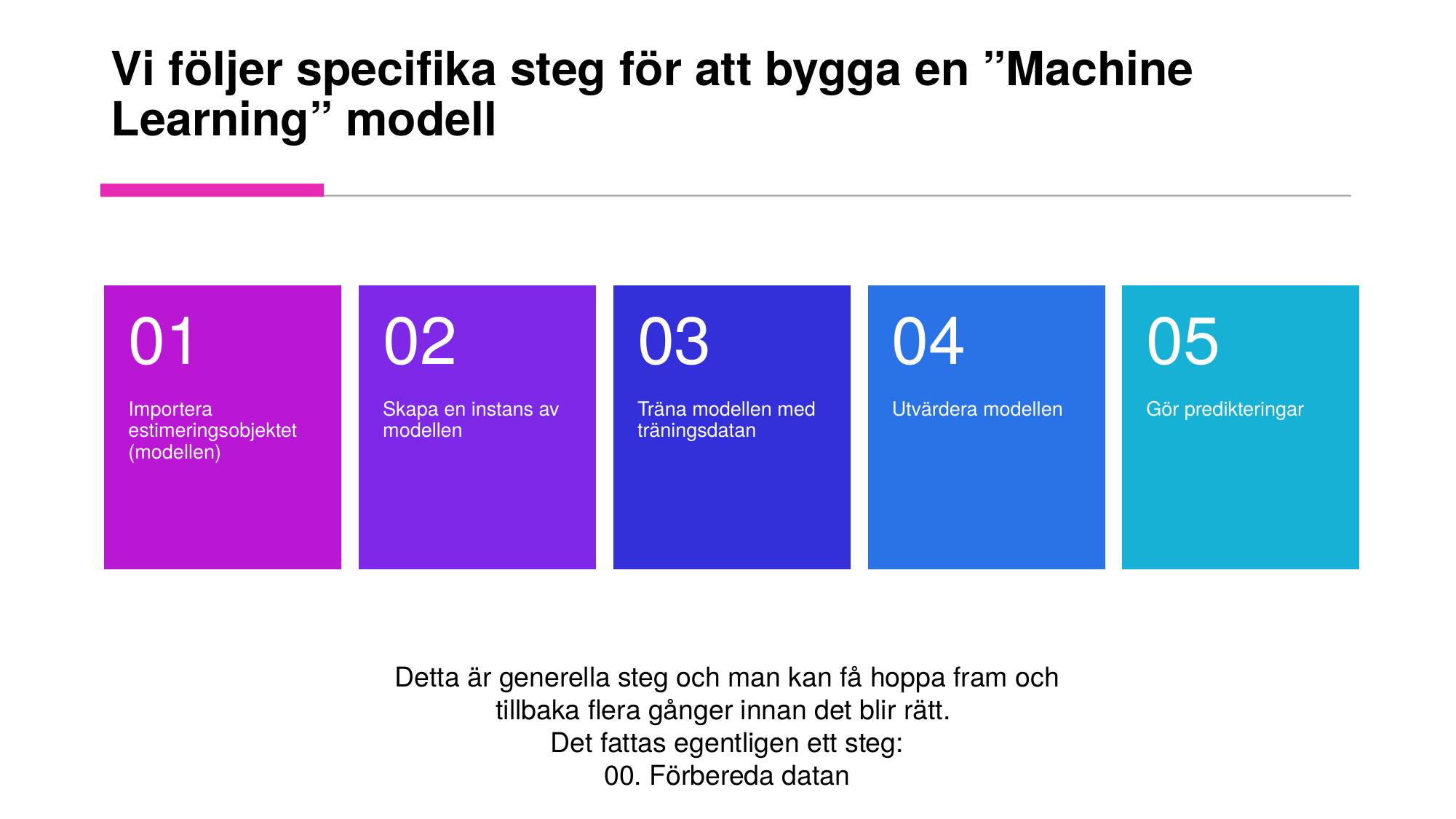

# Vi följer specifika steg för att bygga en ”Machine Learning” modell
Importera estimeringsobjektet (modellen)
01
Skapa en instans av modellen
02
Träna modellen med träningsdatan
03
Utvärdera modellen
04
Gör predikteringar
05

Detta är generella steg och man kan få hoppa fram och tillbaka flera gånger innan det blir rätt.
Det fattas egentligen ett steg:
00. Förbereda datan